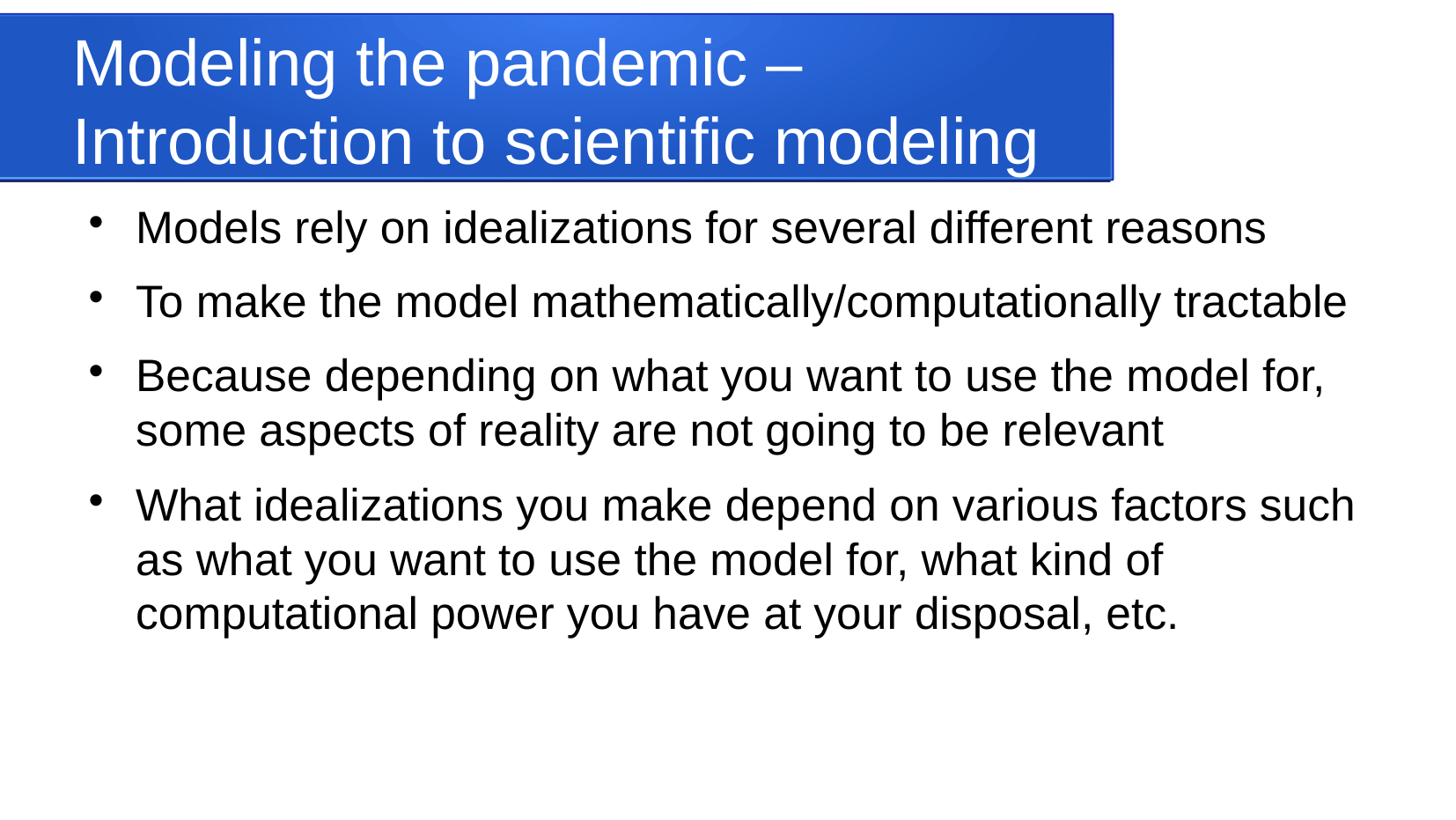

Modeling the pandemic – Introduction to scientific modeling
Models rely on idealizations for several different reasons
To make the model mathematically/computationally tractable
Because depending on what you want to use the model for, some aspects of reality are not going to be relevant
What idealizations you make depend on various factors such as what you want to use the model for, what kind of computational power you have at your disposal, etc.